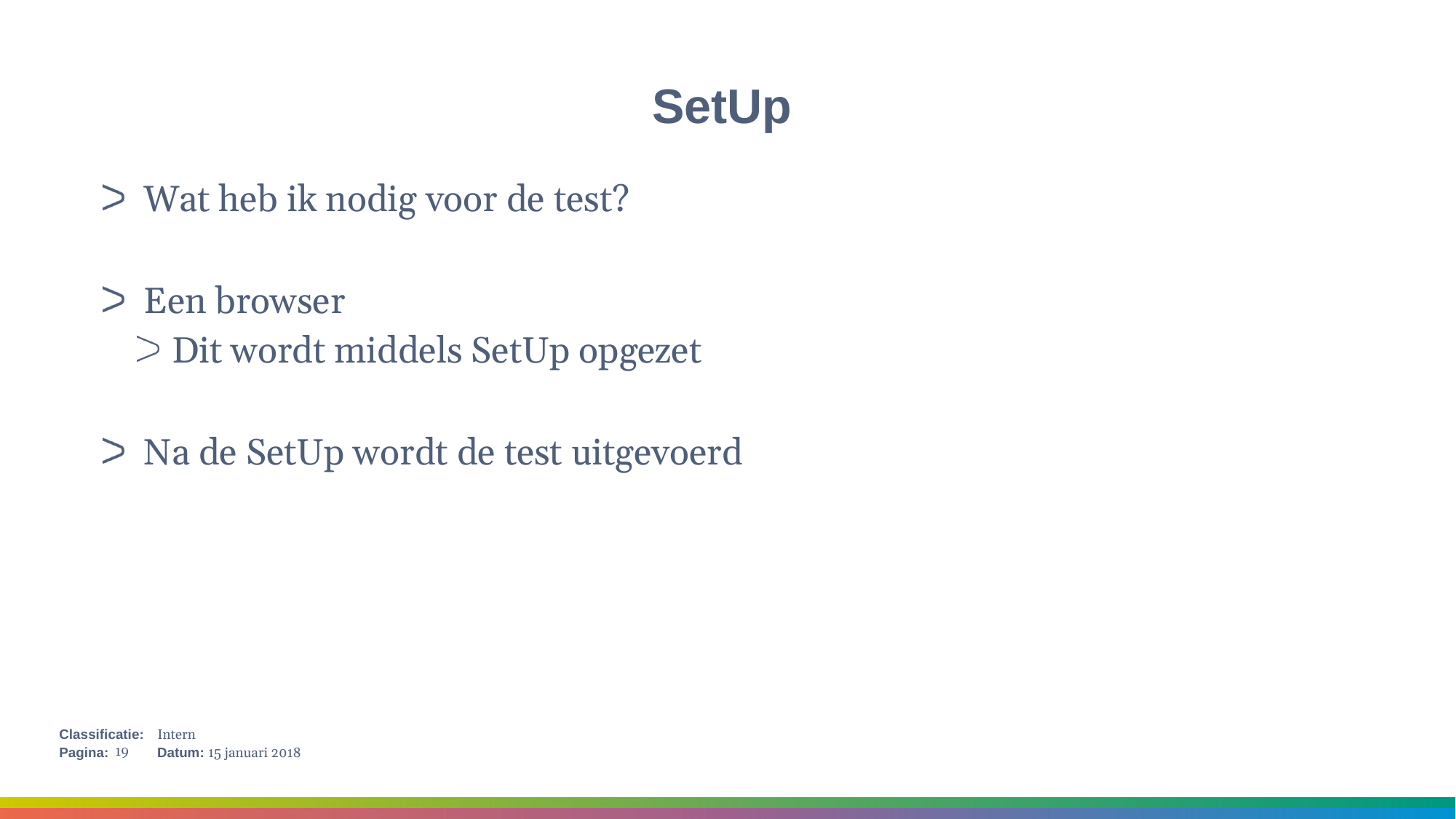

# SetUp
Wat heb ik nodig voor de test?

Een browser
Dit wordt middels SetUp opgezet

Na de SetUp wordt de test uitgevoerd
19
15 januari 2018